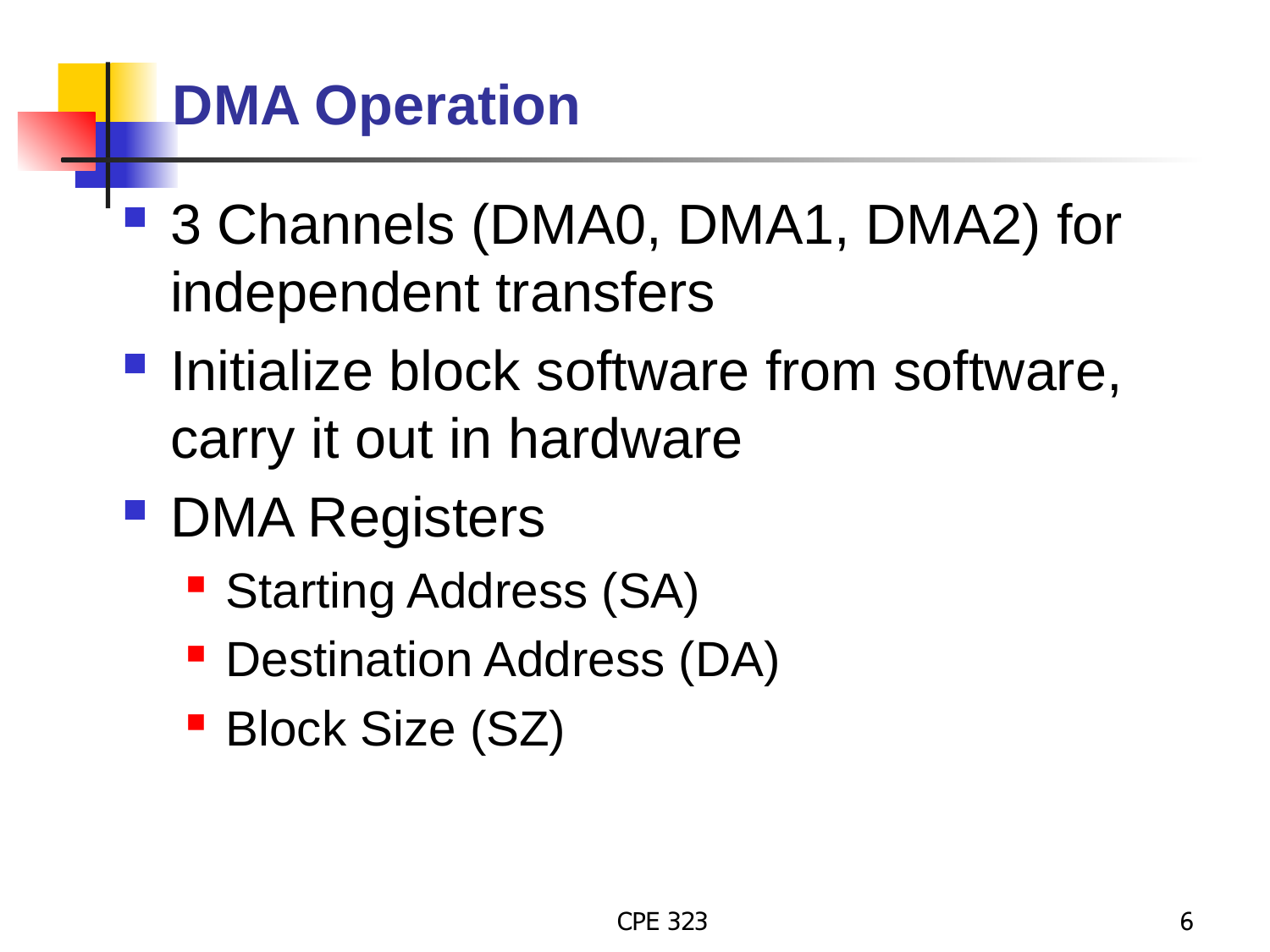

# DMA Operation
3 Channels (DMA0, DMA1, DMA2) for independent transfers
Initialize block software from software, carry it out in hardware
DMA Registers
Starting Address (SA)
Destination Address (DA)
Block Size (SZ)
CPE 323
6